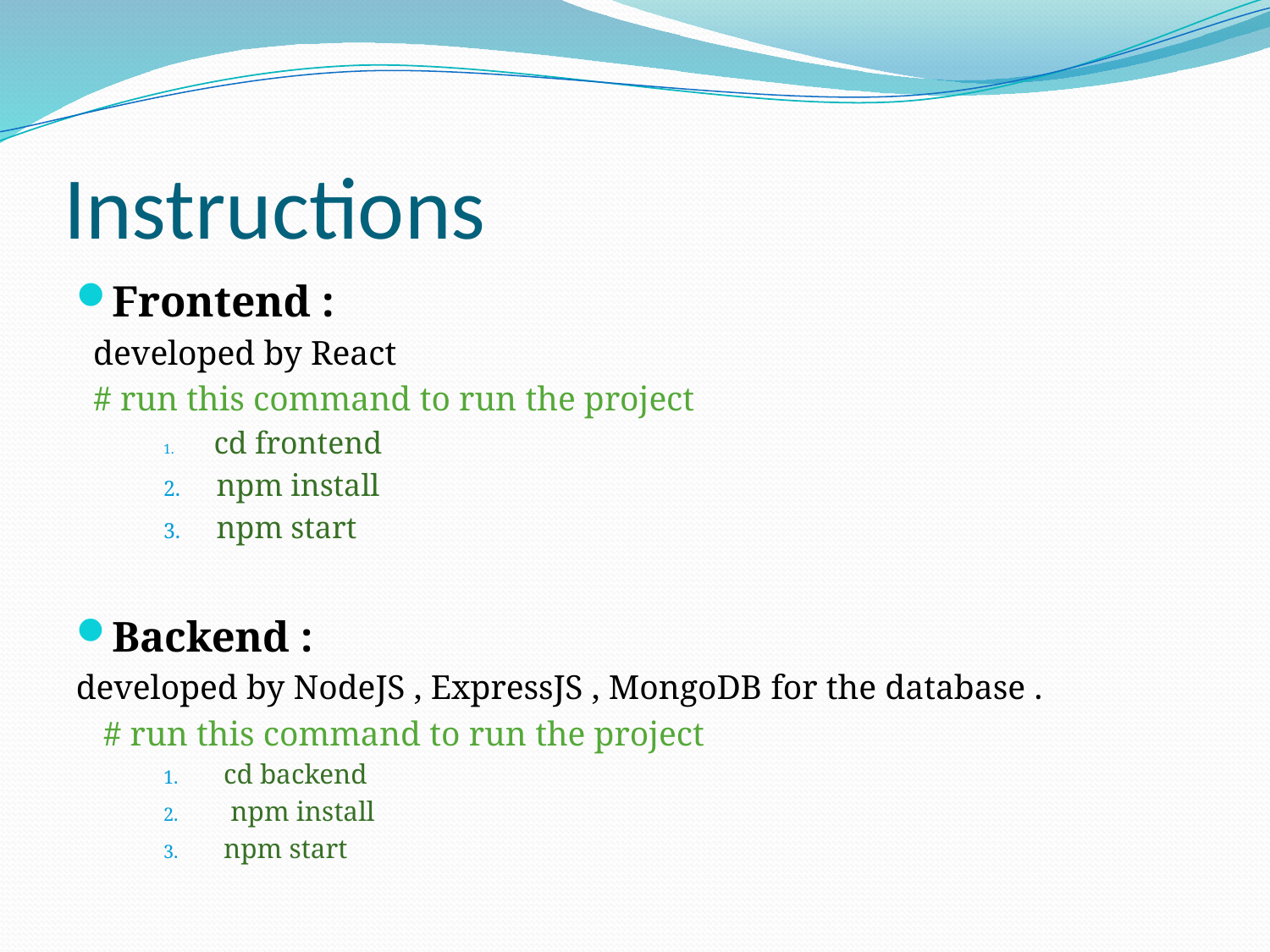

# Instructions
Frontend :
  developed by React
  # run this command to run the project
 cd frontend
 npm install
 npm start

Backend :
developed by NodeJS , ExpressJS , MongoDB for the database .
    # run this command to run the project
cd backend
 npm install
npm start